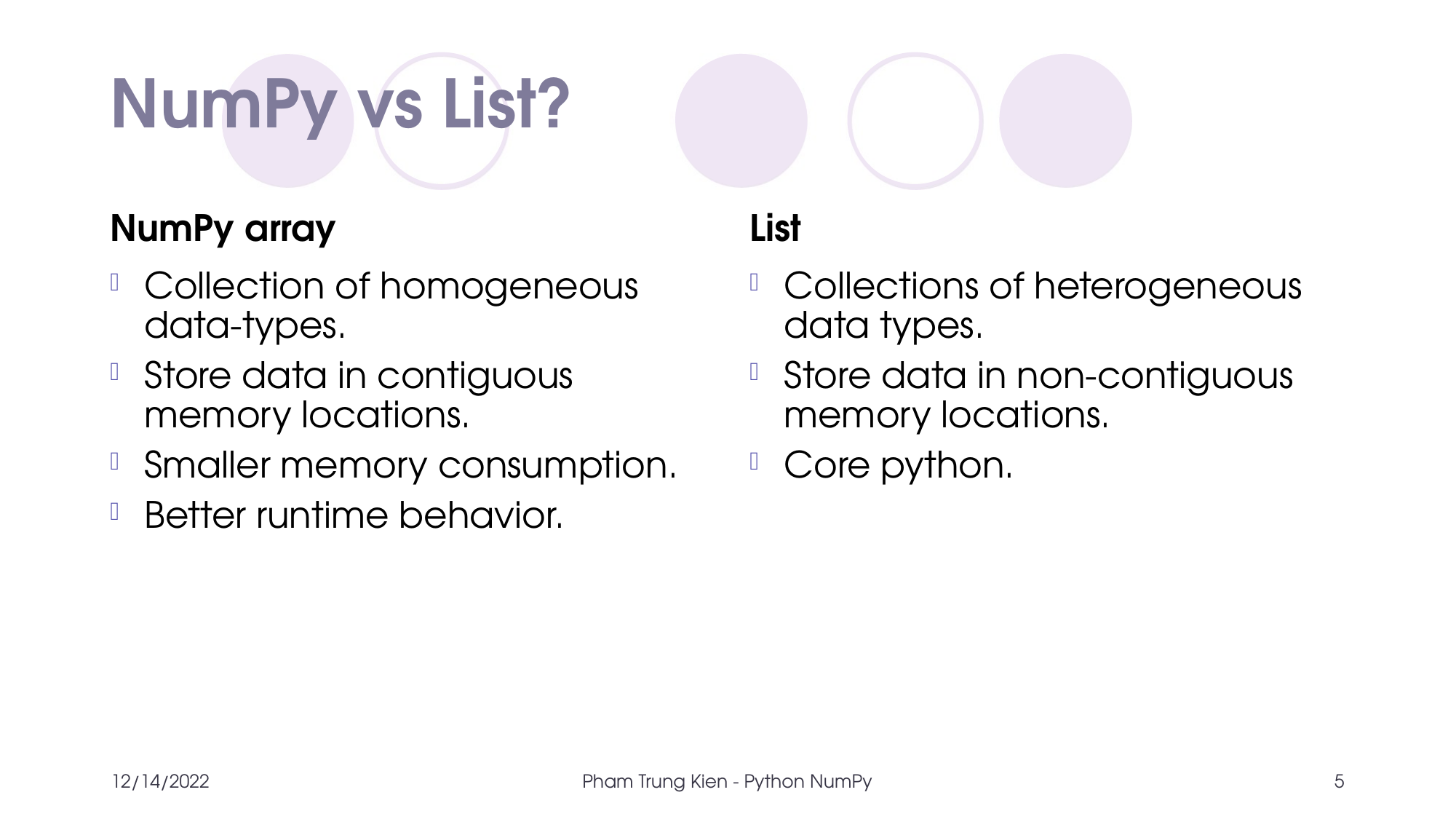

# NumPy vs List?
NumPy array
List
Collection of homogeneous data-types.
Store data in contiguous memory locations.
Smaller memory consumption.
Better runtime behavior.
Collections of heterogeneous data types.
Store data in non-contiguous memory locations.
Core python.
12/14/2022
Pham Trung Kien - Python NumPy
5